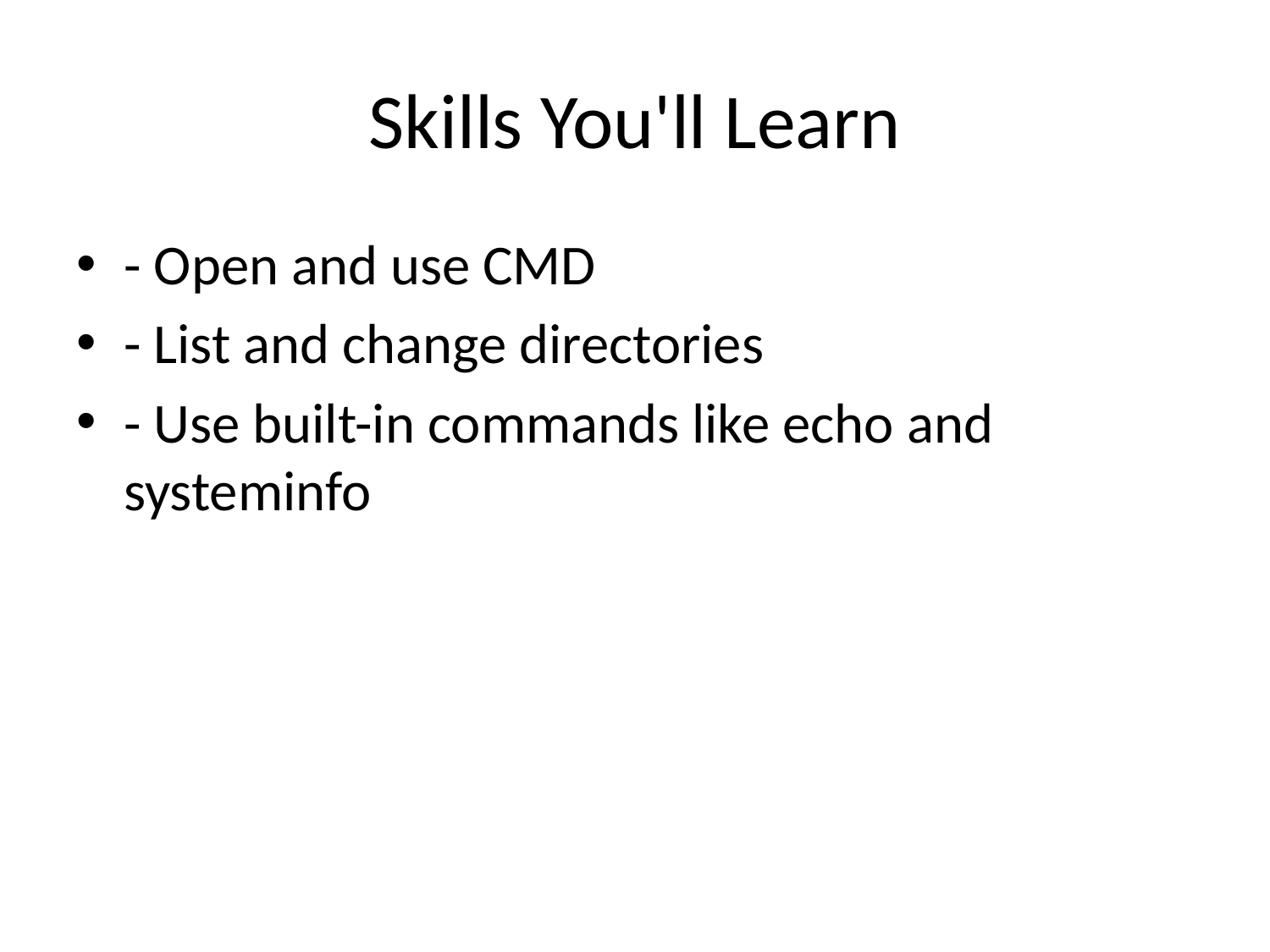

# Skills You'll Learn
- Open and use CMD
- List and change directories
- Use built-in commands like echo and systeminfo